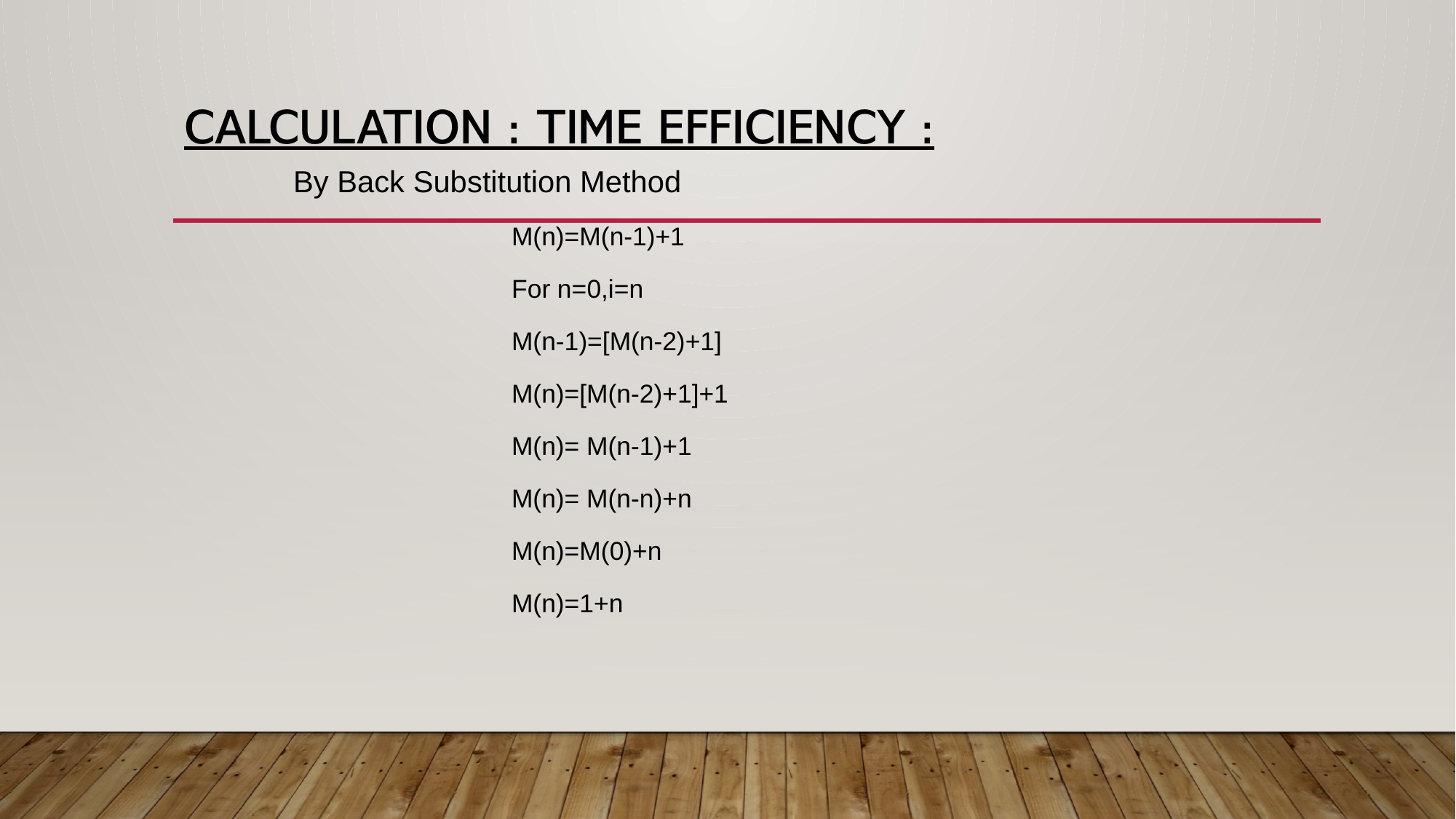

# Calculation : time efficiency :
	By Back Substitution Method
			M(n)=M(n-1)+1
			For n=0,i=n
			M(n-1)=[M(n-2)+1]
			M(n)=[M(n-2)+1]+1
			M(n)= M(n-1)+1
			M(n)= M(n-n)+n
			M(n)=M(0)+n
			M(n)=1+n